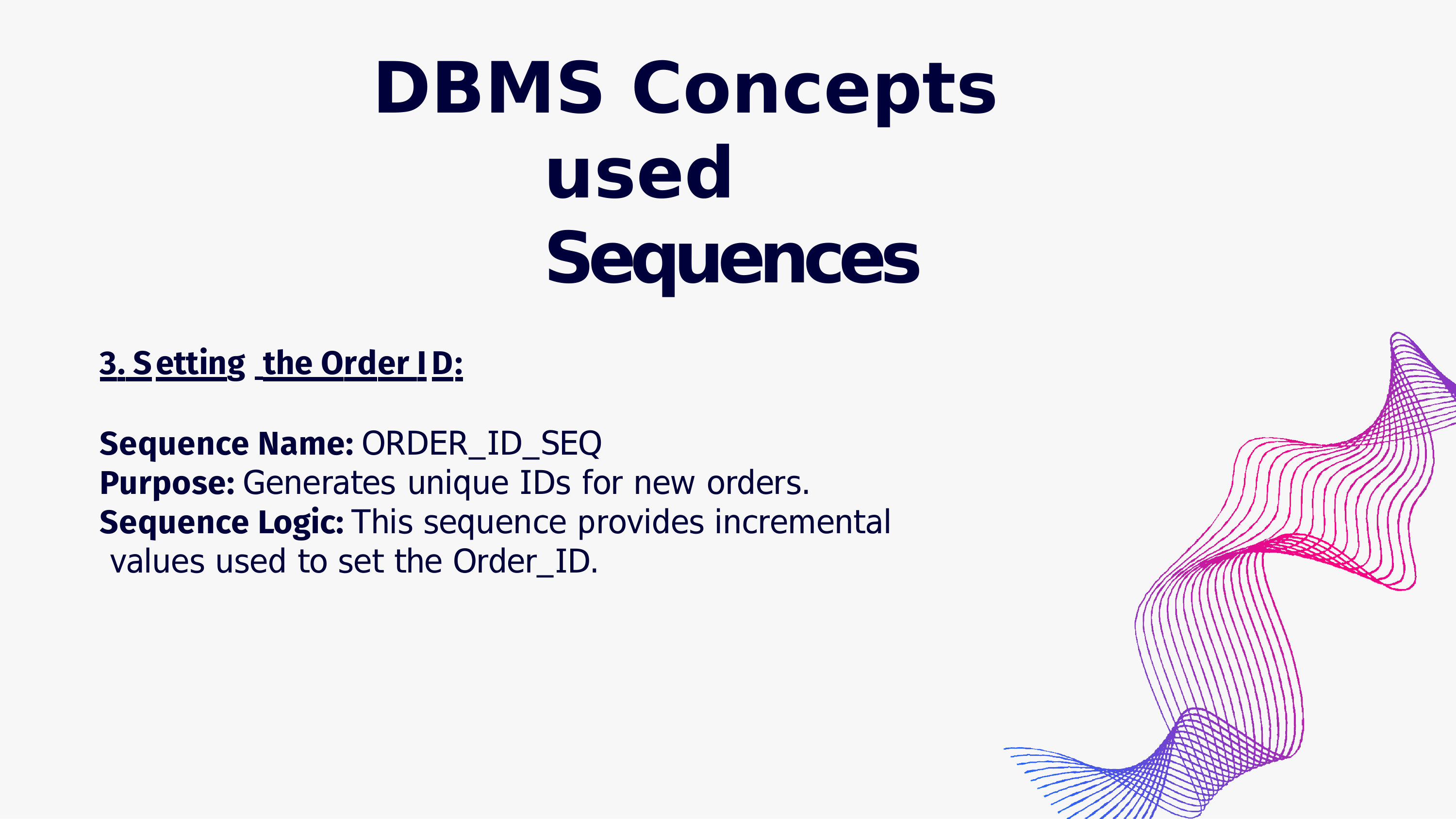

# DBMS Concepts used  Sequences
3. Setting  the Order ID:

Sequence Name: ORDER_ID_SEQ
Purpose: Generates unique IDs for new orders.  Sequence Logic: This sequence provides incremental  values used to set the Order_ID.